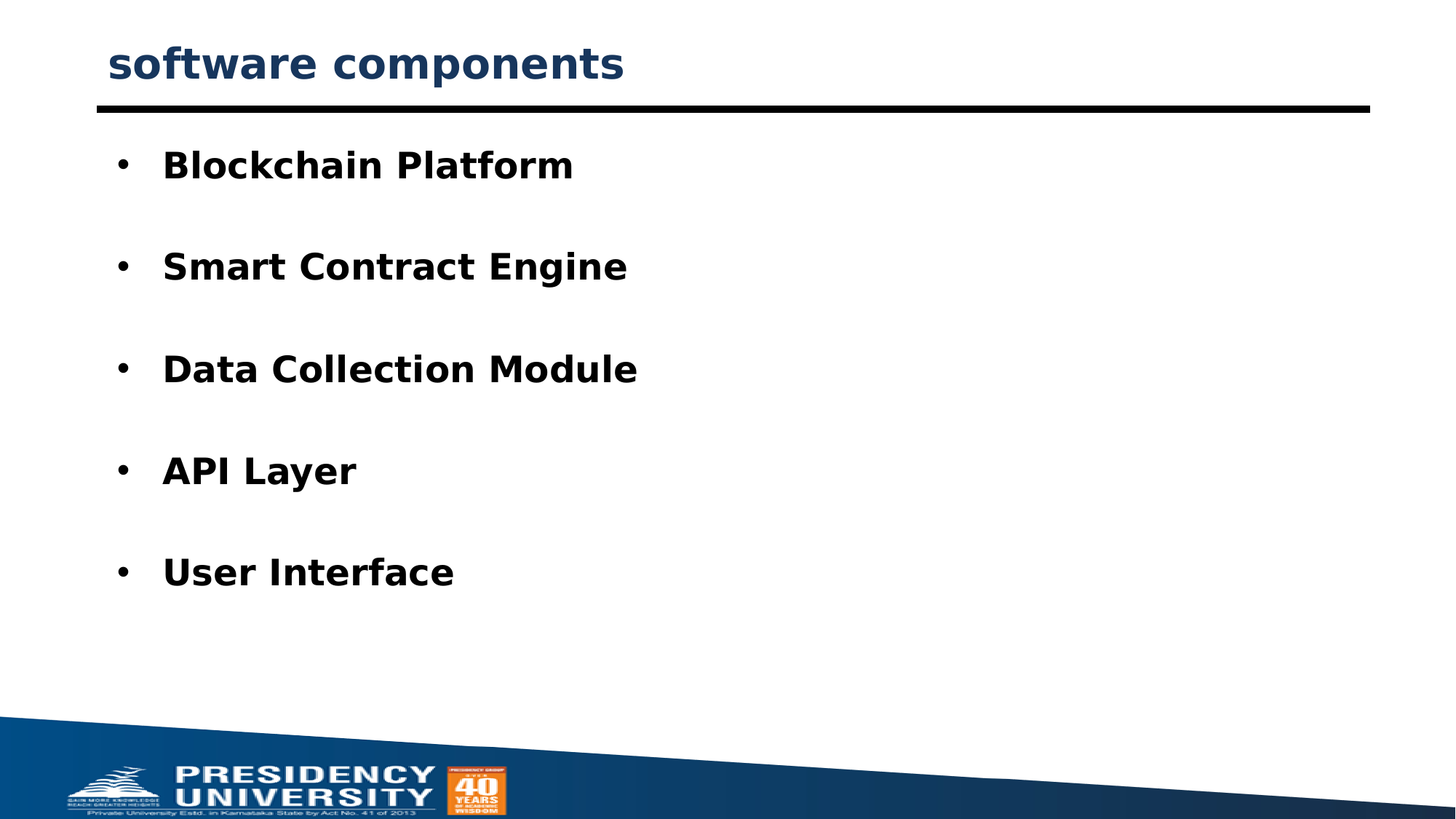

# software components
Blockchain Platform

Smart Contract Engine

Data Collection Module

API Layer

User Interface